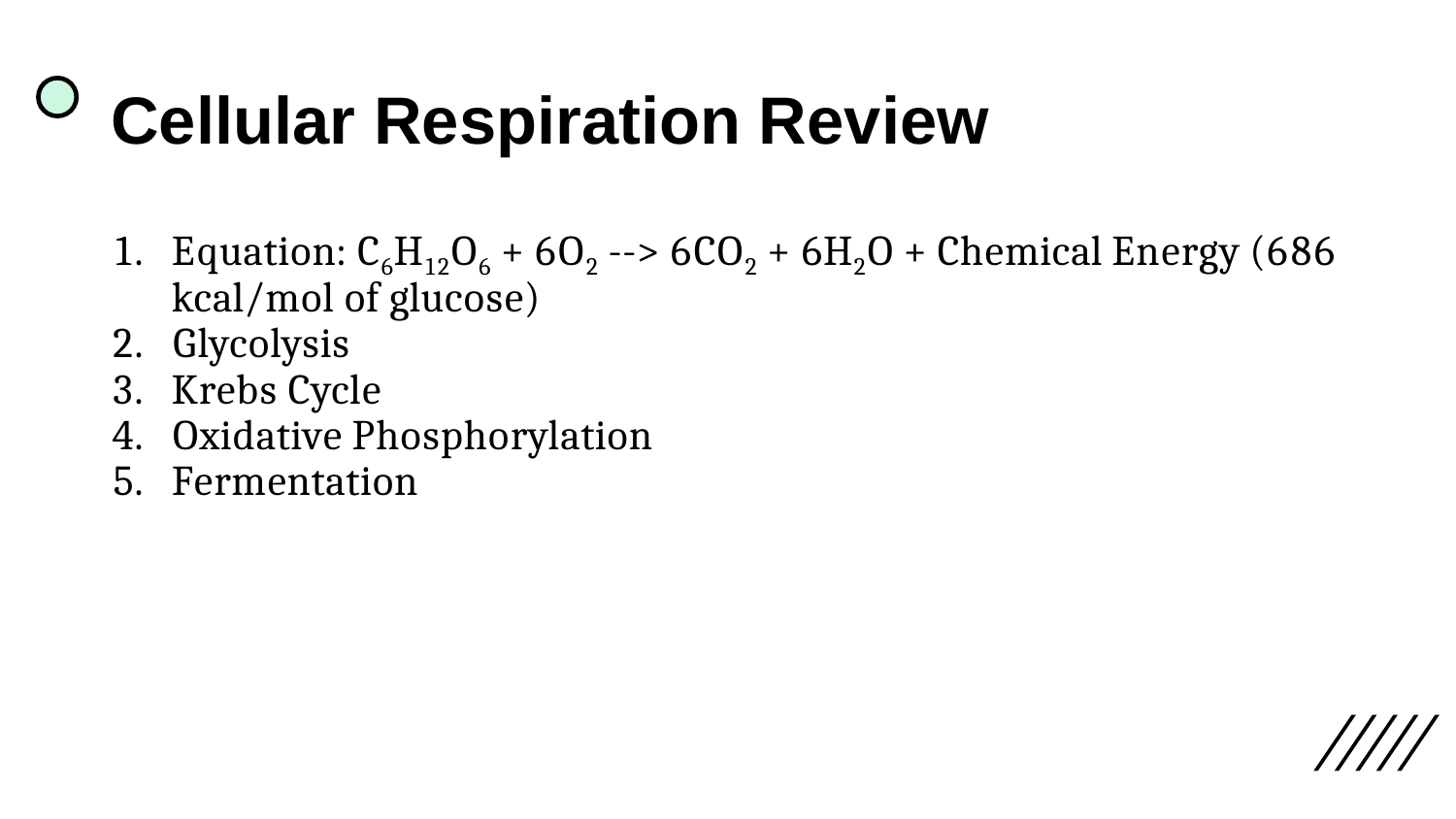

# Cellular Respiration Review
Equation: C6H12O6 + 6O2 --> 6CO2 + 6H2O + Chemical Energy (686 kcal/mol of glucose)
Glycolysis
Krebs Cycle
Oxidative Phosphorylation
Fermentation